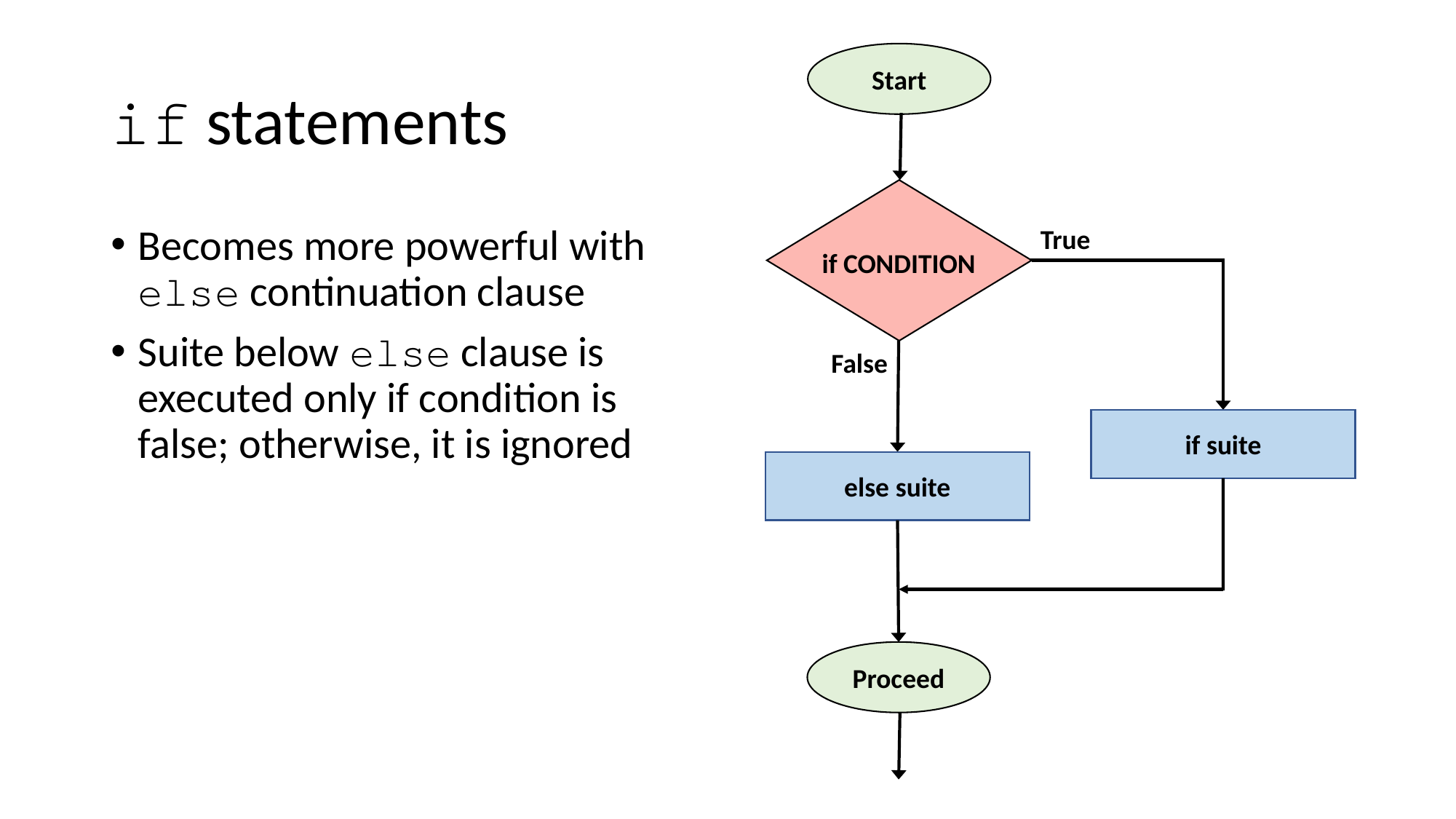

# if statements
Start

True
if CONDITION
False
if suite
else suite
Proceed
Becomes more powerful with else continuation clause
Suite below else clause is executed only if condition is false; otherwise, it is ignored